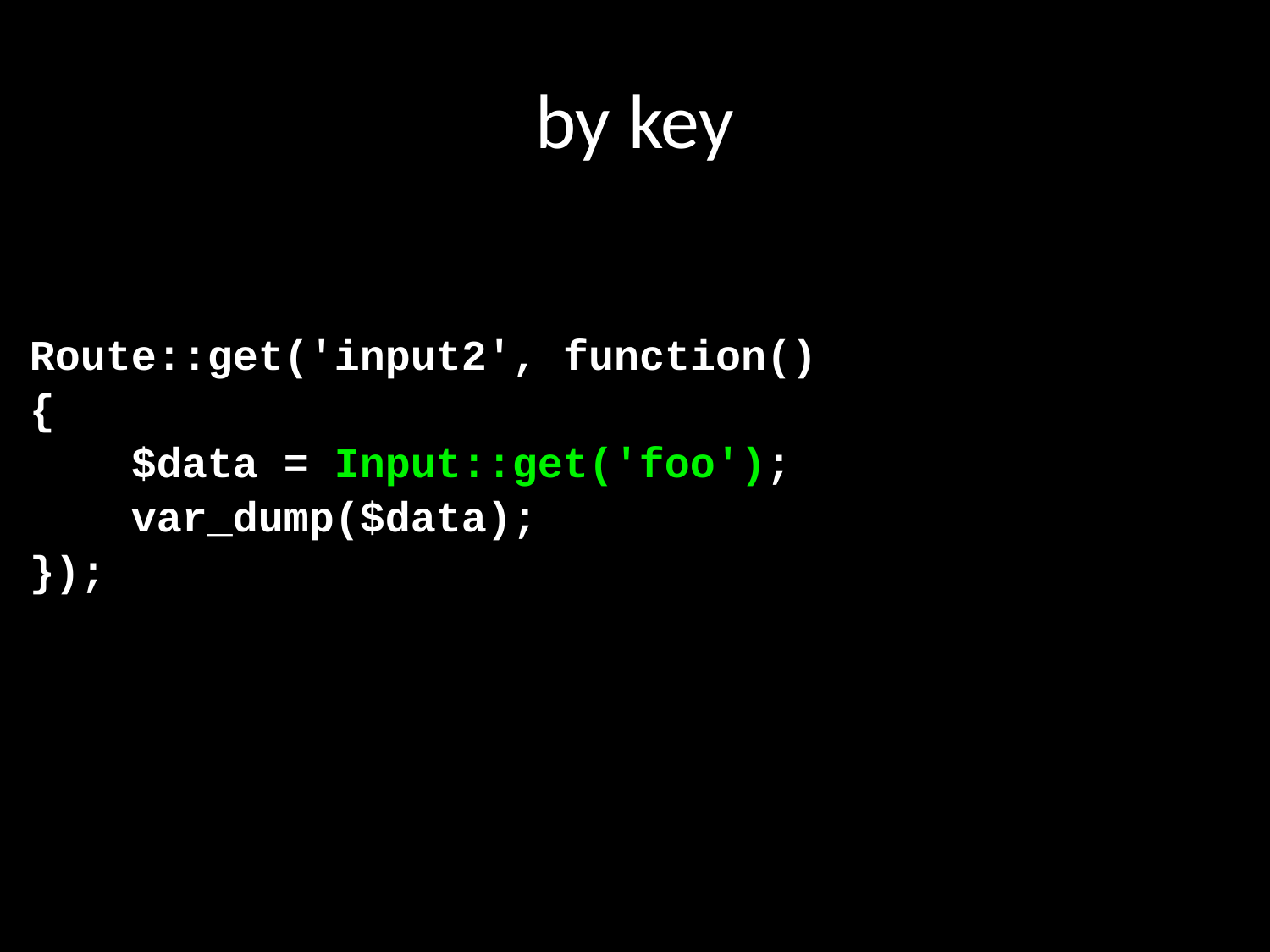

# by key

Route::get('input2', function()
{
    $data = Input::get('foo');
    var_dump($data);
});